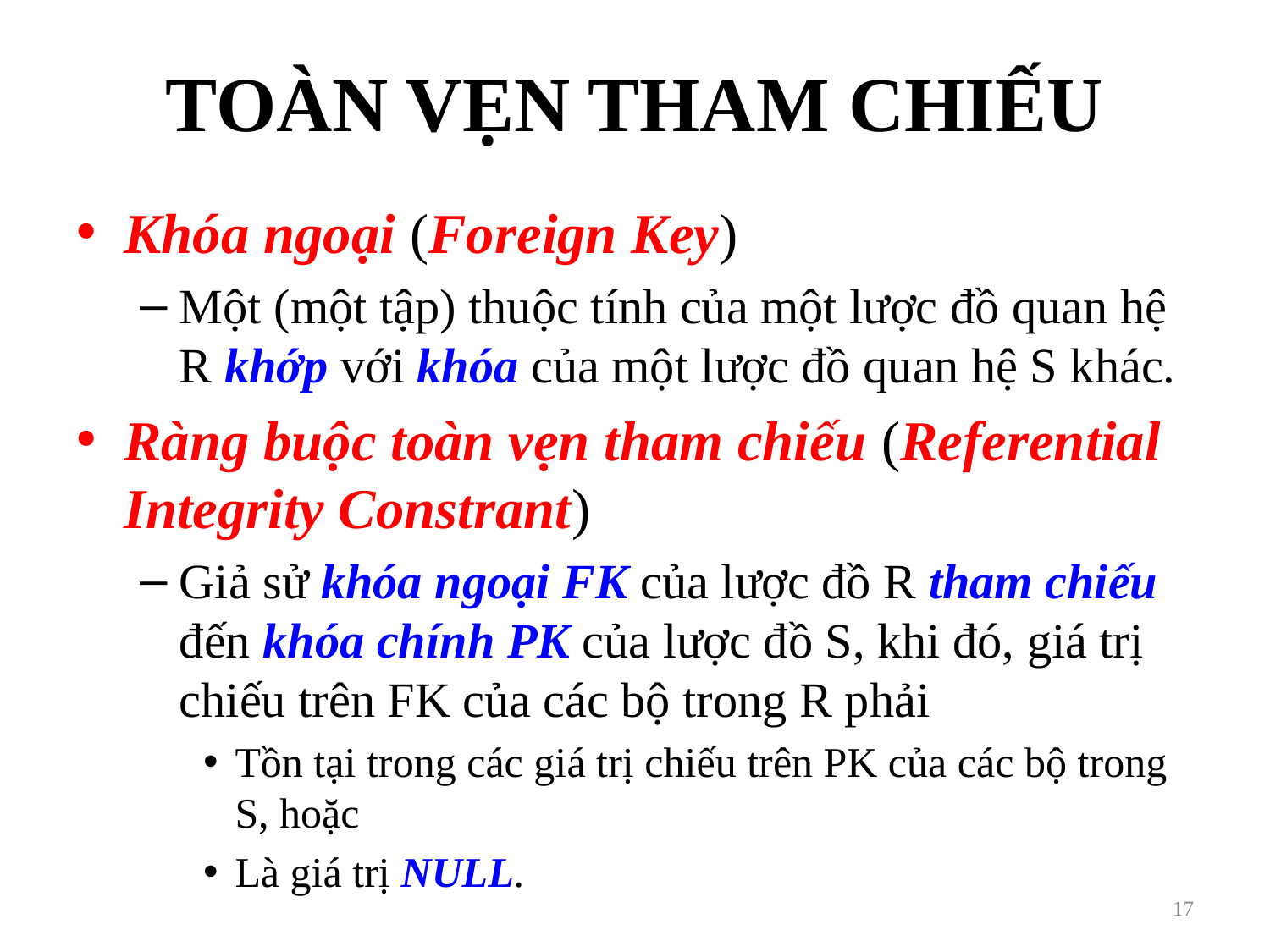

# TOÀN VẸN THAM CHIẾU
Khóa ngoại (Foreign Key)
Một (một tập) thuộc tính của một lược đồ quan hệ R khớp với khóa của một lược đồ quan hệ S khác.
Ràng buộc toàn vẹn tham chiếu (Referential Integrity Constrant)
Giả sử khóa ngoại FK của lược đồ R tham chiếu đến khóa chính PK của lược đồ S, khi đó, giá trị chiếu trên FK của các bộ trong R phải
Tồn tại trong các giá trị chiếu trên PK của các bộ trong S, hoặc
Là giá trị NULL.
17